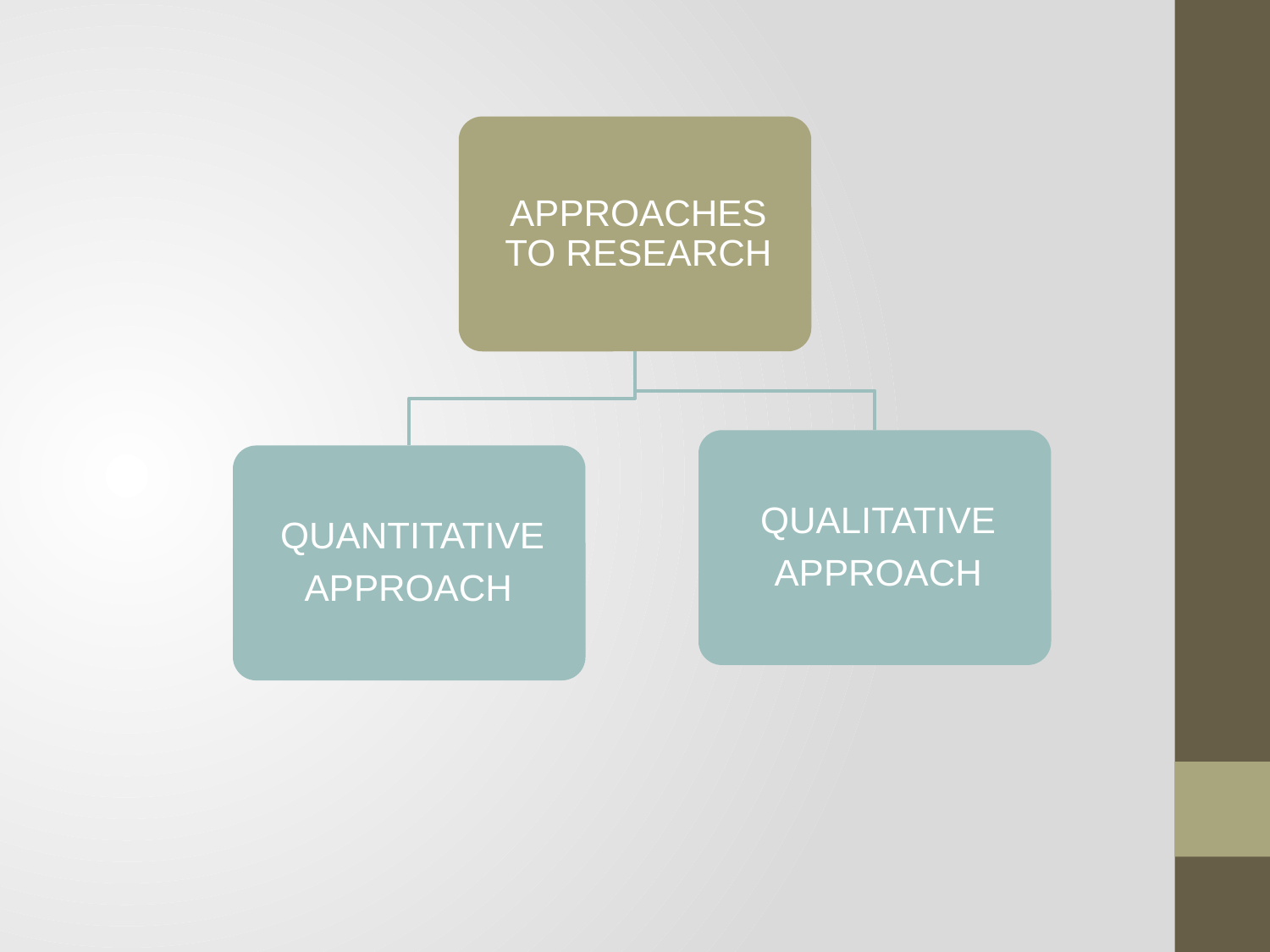

APPROACHES TO RESEARCH
QUANTITATIVE
APPROACH
QUALITATIVE
APPROACH